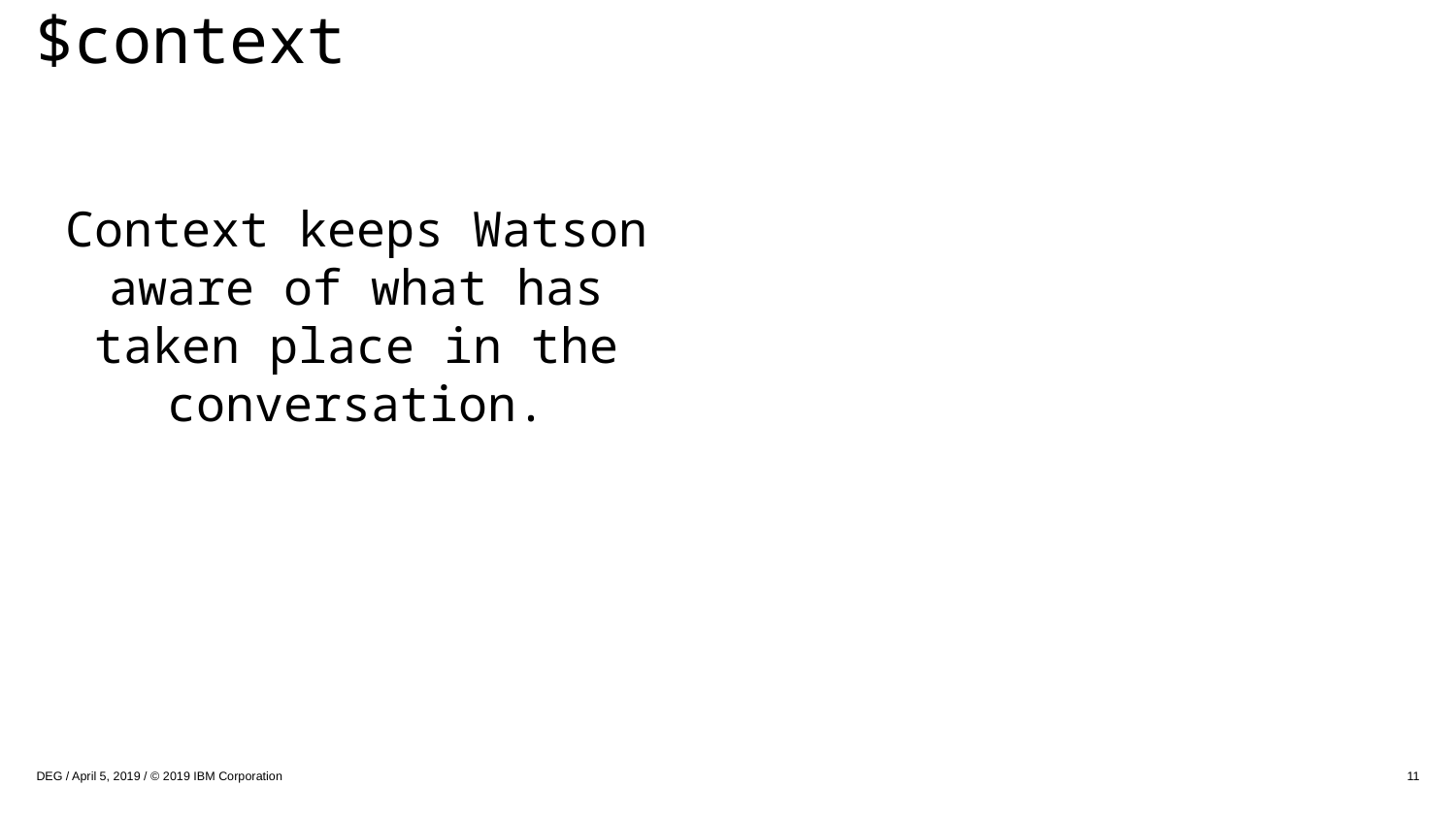

# $context
Context keeps Watson aware of what has taken place in the conversation.
DEG / April 5, 2019 / © 2019 IBM Corporation
11